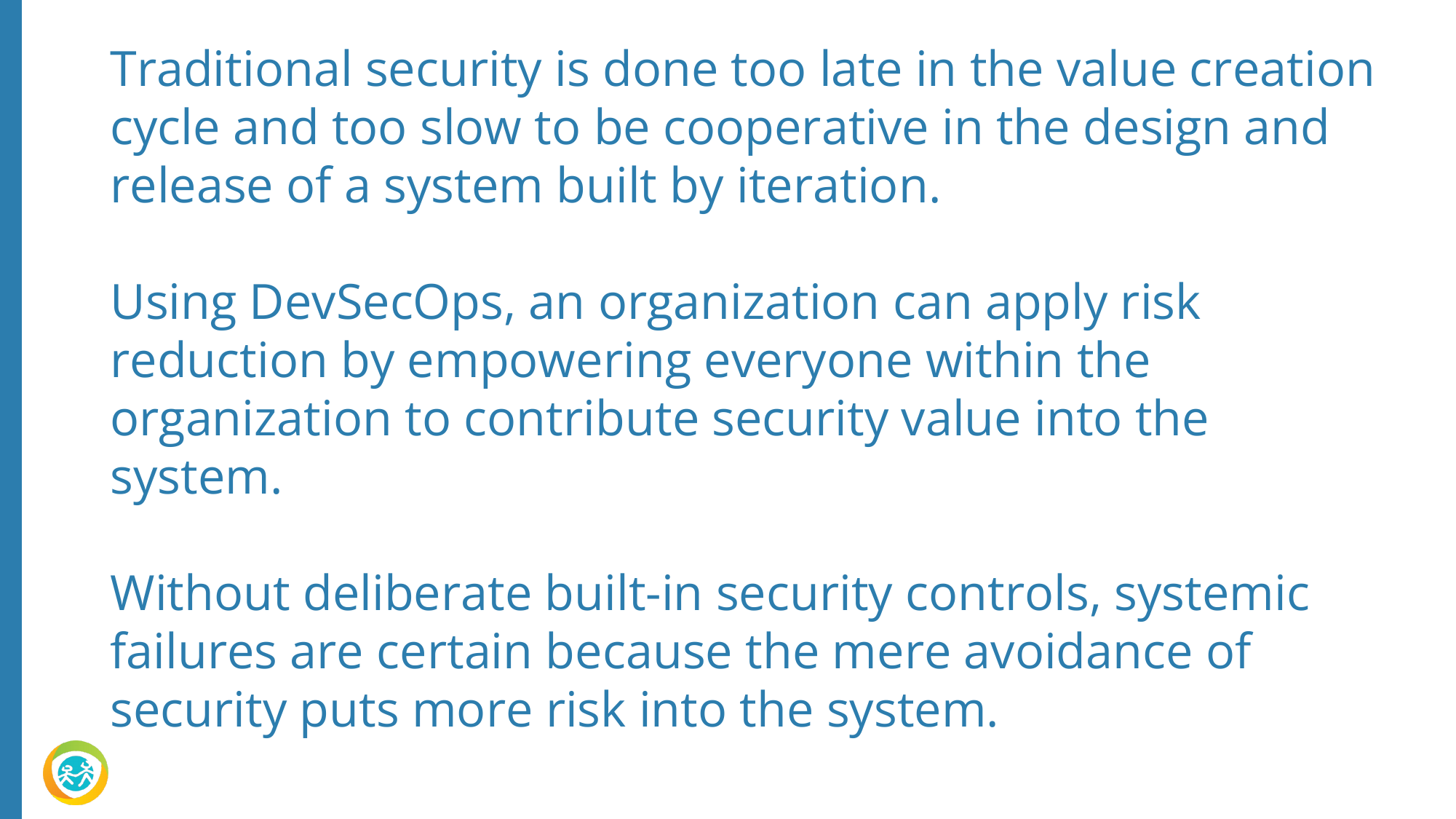

# Traditional security is done too late in the value creation cycle and too slow to be cooperative in the design and release of a system built by iteration. Using DevSecOps, an organization can apply risk reduction by empowering everyone within the organization to contribute security value into the system. Without deliberate built-in security controls, systemic failures are certain because the mere avoidance of security puts more risk into the system.